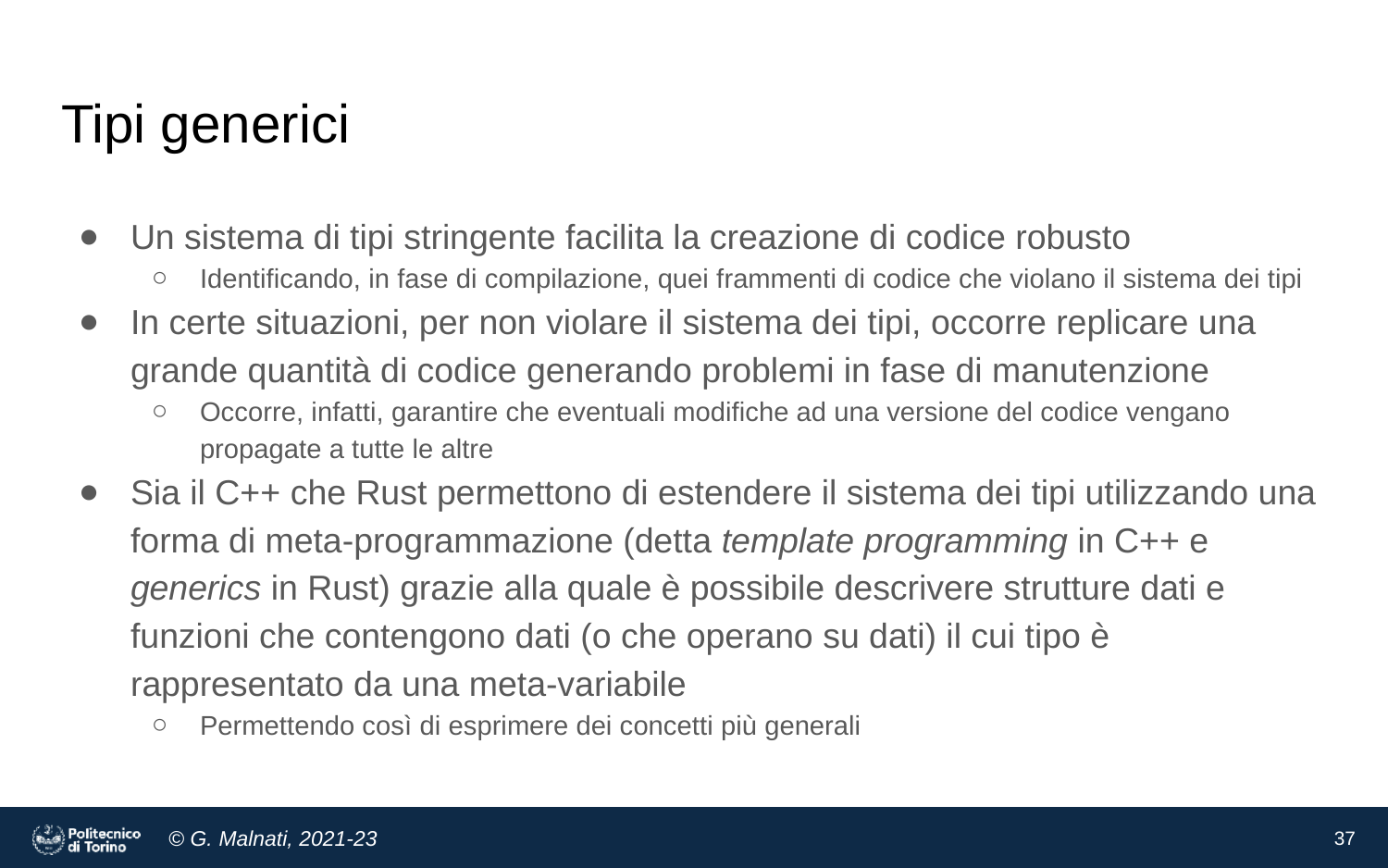

# Tipi generici
Un sistema di tipi stringente facilita la creazione di codice robusto
Identificando, in fase di compilazione, quei frammenti di codice che violano il sistema dei tipi
In certe situazioni, per non violare il sistema dei tipi, occorre replicare una grande quantità di codice generando problemi in fase di manutenzione
Occorre, infatti, garantire che eventuali modifiche ad una versione del codice vengano propagate a tutte le altre
Sia il C++ che Rust permettono di estendere il sistema dei tipi utilizzando una forma di meta-programmazione (detta template programming in C++ e generics in Rust) grazie alla quale è possibile descrivere strutture dati e funzioni che contengono dati (o che operano su dati) il cui tipo è rappresentato da una meta-variabile
Permettendo così di esprimere dei concetti più generali
37